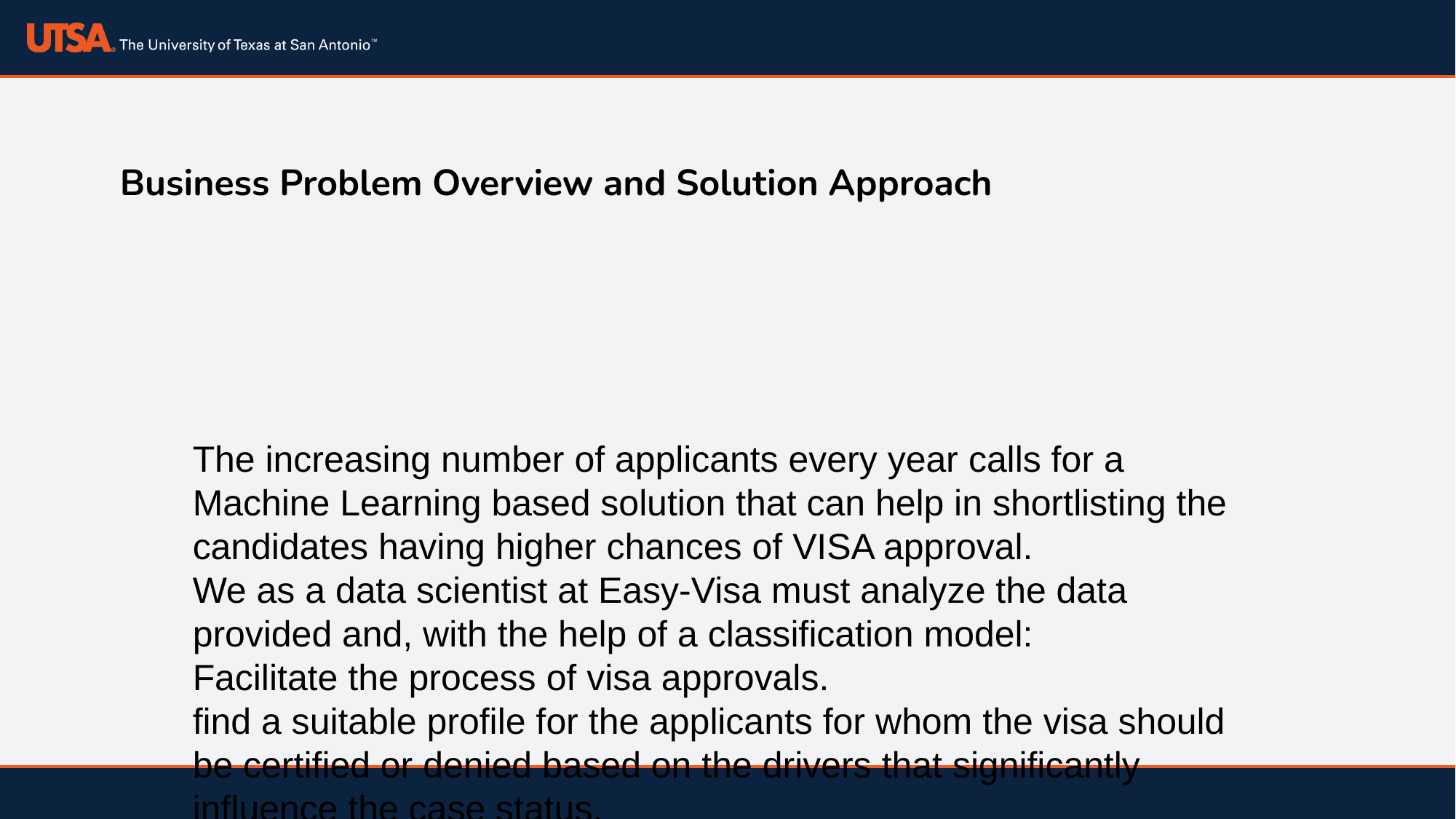

# Business Problem Overview and Solution Approach
The increasing number of applicants every year calls for a Machine Learning based solution that can help in shortlisting the candidates having higher chances of VISA approval.
We as a data scientist at Easy-Visa must analyze the data provided and, with the help of a classification model:
Facilitate the process of visa approvals.
find a suitable profile for the applicants for whom the visa should be certified or denied based on the drivers that significantly influence the case status.